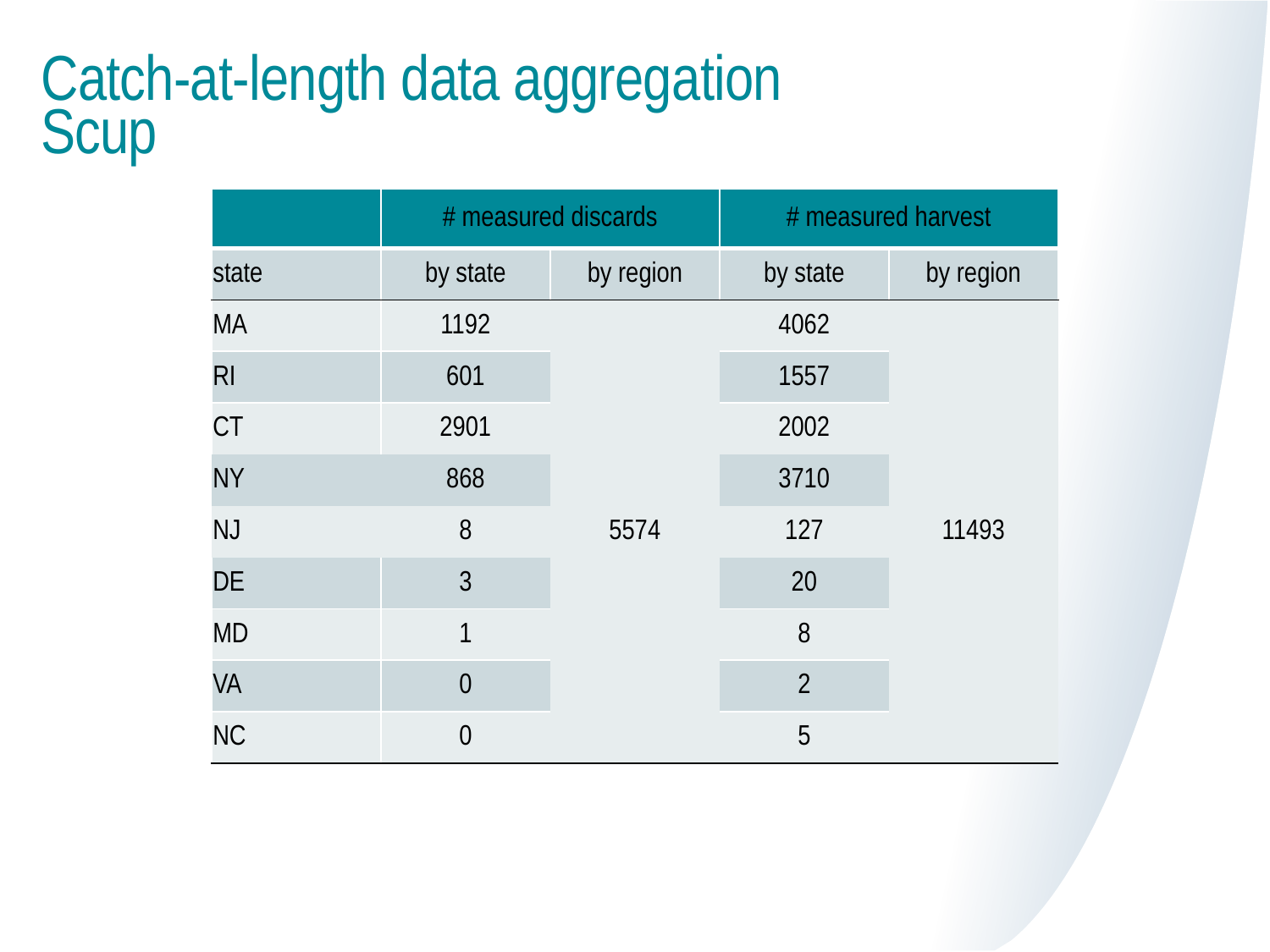

# Catch-at-length data aggregation Scup
|  | # measured discards |  | # measured harvest |  |
| --- | --- | --- | --- | --- |
| state | by state | by region | by state | by region |
| MA | 1192 | 5574 | 4062 | 11493 |
| RI | 601 |  | 1557 |  |
| CT | 2901 |  | 2002 |  |
| NY | 868 |  | 3710 |  |
| NJ | 8 |  | 127 |  |
| DE | 3 |  | 20 |  |
| MD | 1 |  | 8 |  |
| VA | 0 |  | 2 |  |
| NC | 0 |  | 5 |  |